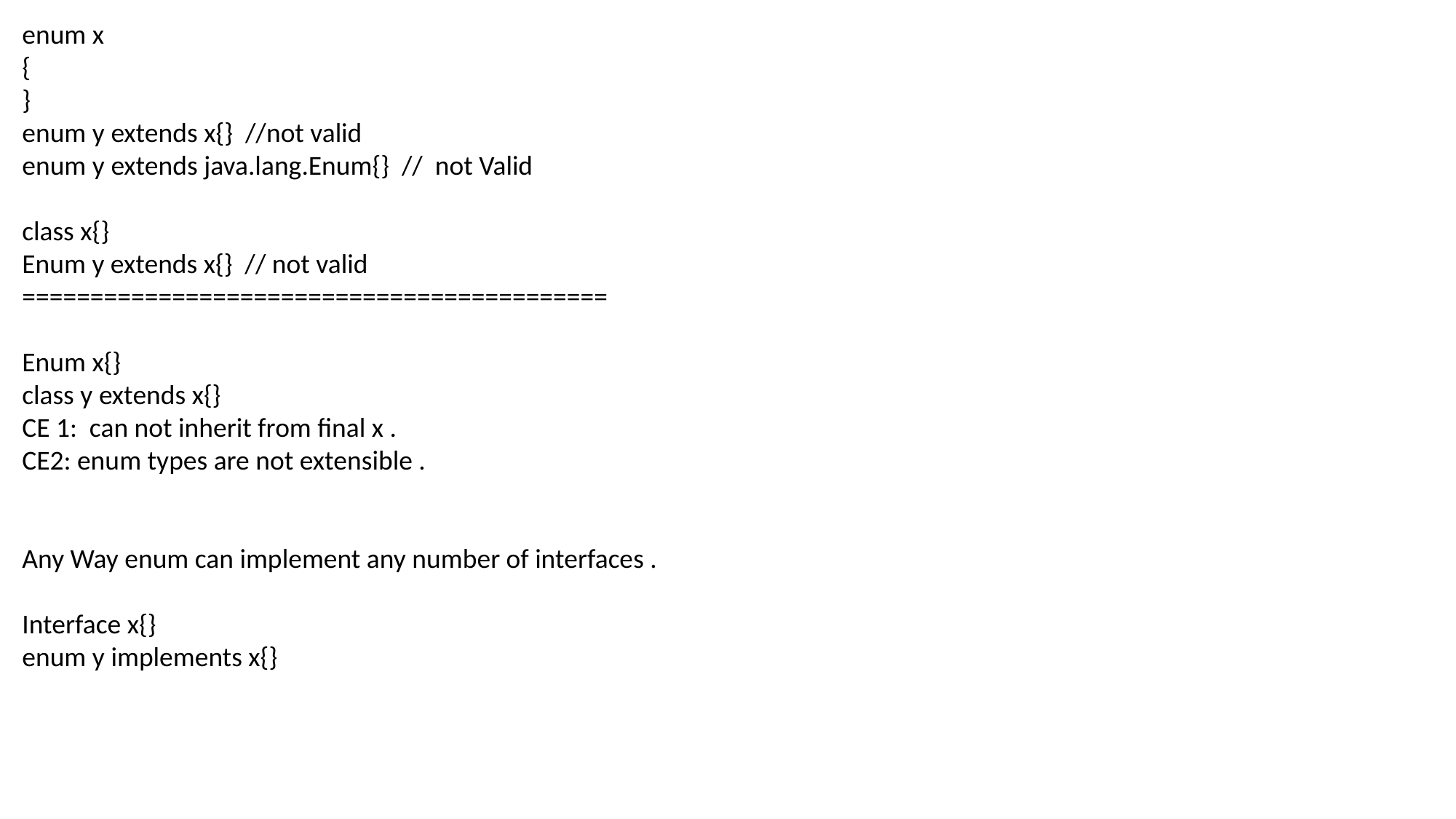

enum x
{
}
enum y extends x{}  //not valid
enum y extends java.lang.Enum{}  //  not Valid

class x{}
Enum y extends x{}  // not valid
===========================================

Enum x{}
class y extends x{}
CE 1:  can not inherit from final x .
CE2: enum types are not extensible .

Any Way enum can implement any number of interfaces .

Interface x{}
enum y implements x{}